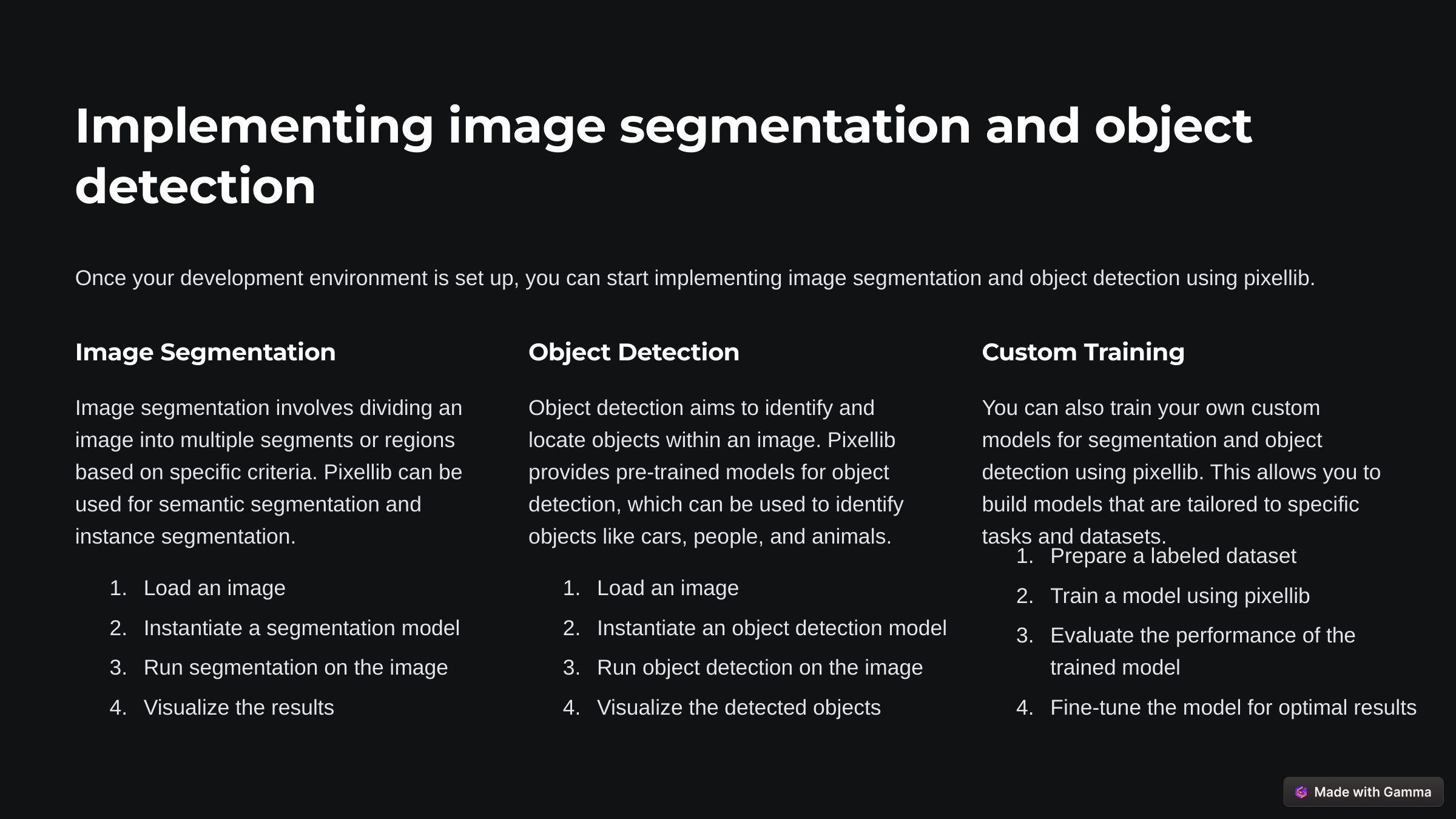

Implementing image segmentation and object detection
Once your development environment is set up, you can start implementing image segmentation and object detection using pixellib.
Image Segmentation
Object Detection
Custom Training
Image segmentation involves dividing an image into multiple segments or regions based on specific criteria. Pixellib can be used for semantic segmentation and instance segmentation.
Object detection aims to identify and locate objects within an image. Pixellib provides pre-trained models for object detection, which can be used to identify objects like cars, people, and animals.
You can also train your own custom models for segmentation and object detection using pixellib. This allows you to build models that are tailored to specific tasks and datasets.
Prepare a labeled dataset
Load an image
Load an image
Train a model using pixellib
Instantiate a segmentation model
Instantiate an object detection model
Evaluate the performance of the trained model
Run segmentation on the image
Run object detection on the image
Visualize the results
Visualize the detected objects
Fine-tune the model for optimal results